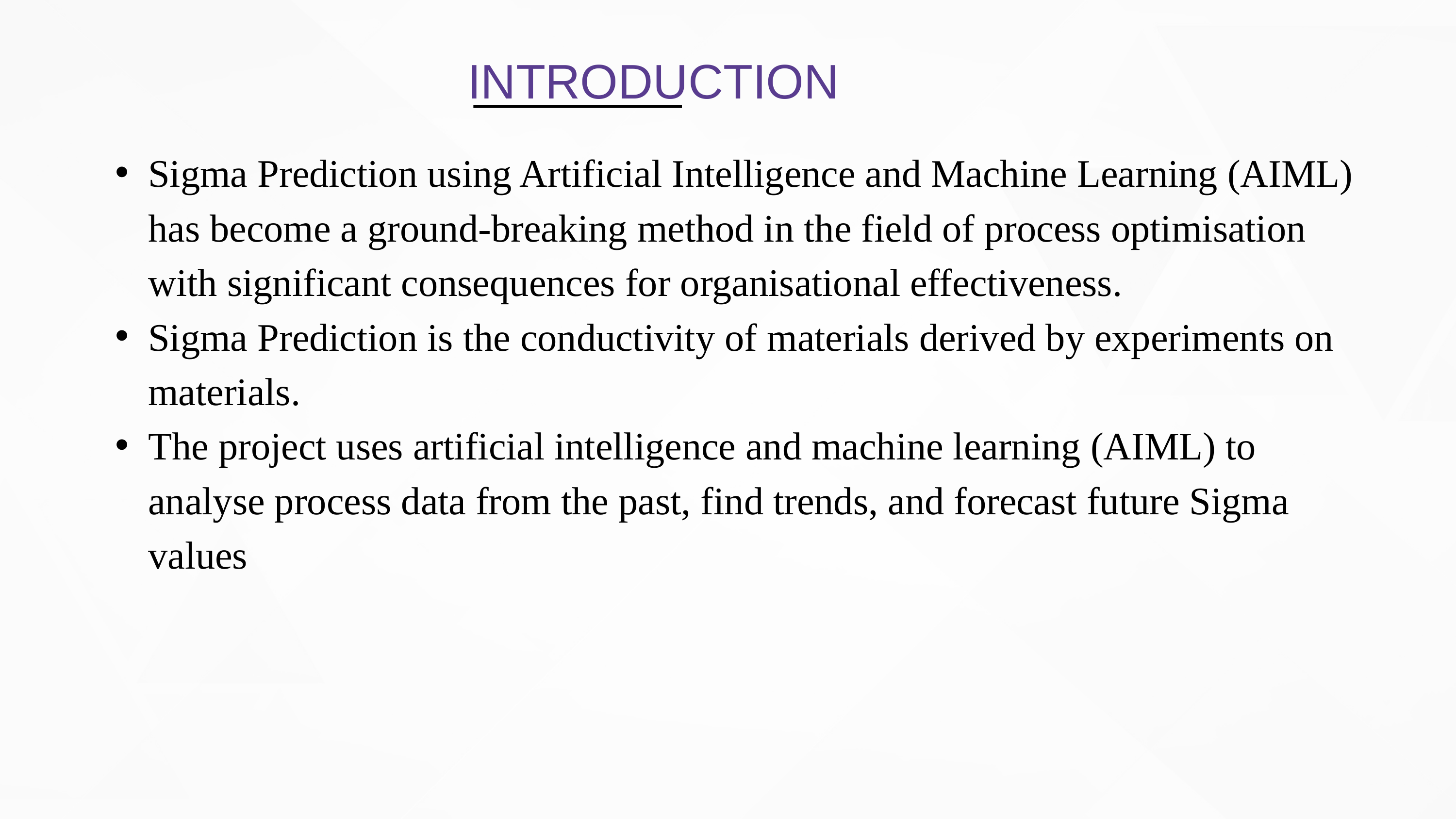

INTRODUCTION

Sigma Prediction using Artificial Intelligence and Machine Learning (AIML) has become a ground-breaking method in the field of process optimisation with significant consequences for organisational effectiveness.
Sigma Prediction is the conductivity of materials derived by experiments on materials.
The project uses artificial intelligence and machine learning (AIML) to analyse process data from the past, find trends, and forecast future Sigma values